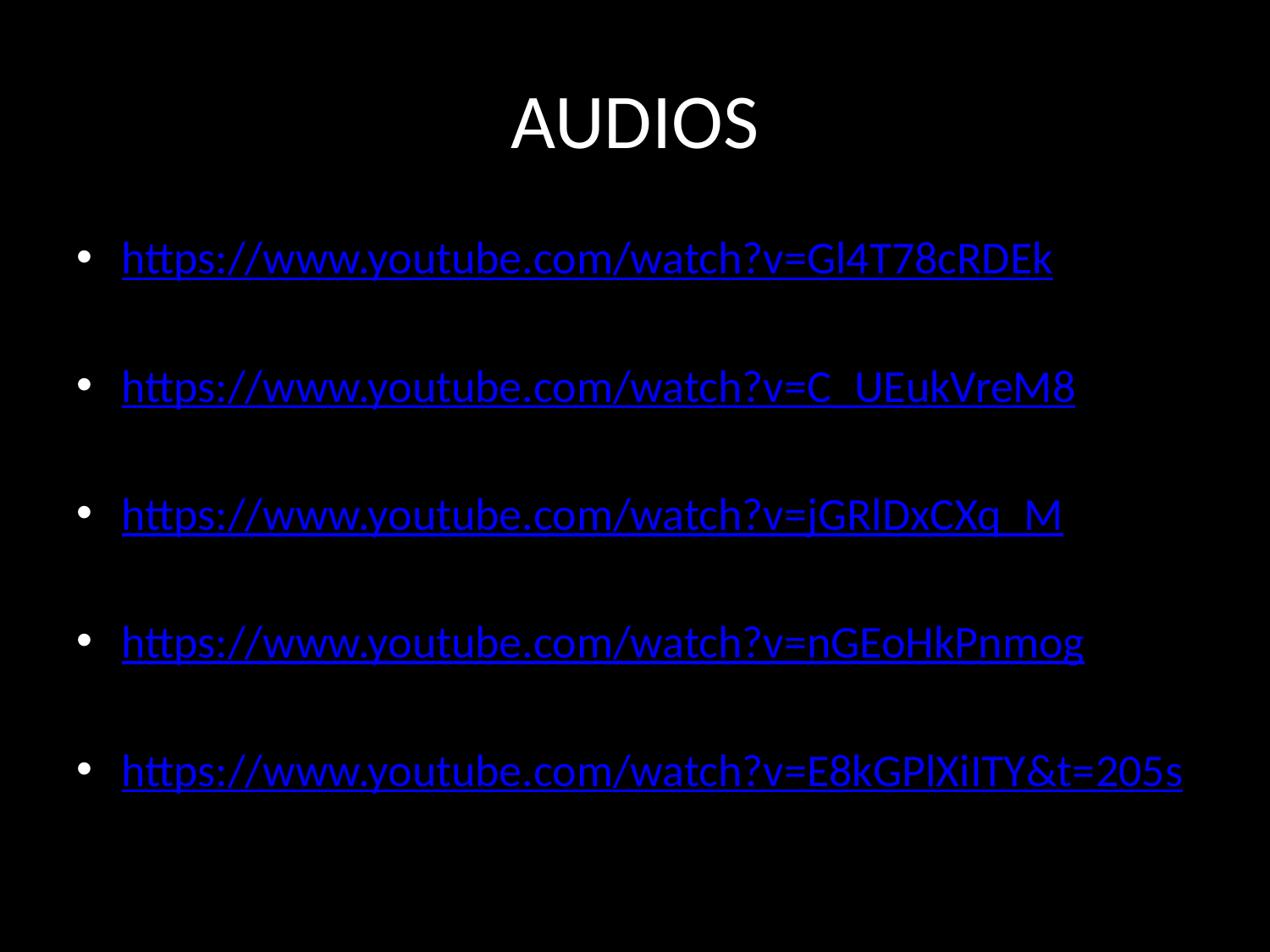

# AUDIOS
https://www.youtube.com/watch?v=Gl4T78cRDEk

https://www.youtube.com/watch?v=C_UEukVreM8

https://www.youtube.com/watch?v=jGRlDxCXq_M

https://www.youtube.com/watch?v=nGEoHkPnmog

https://www.youtube.com/watch?v=E8kGPlXiITY&t=205s